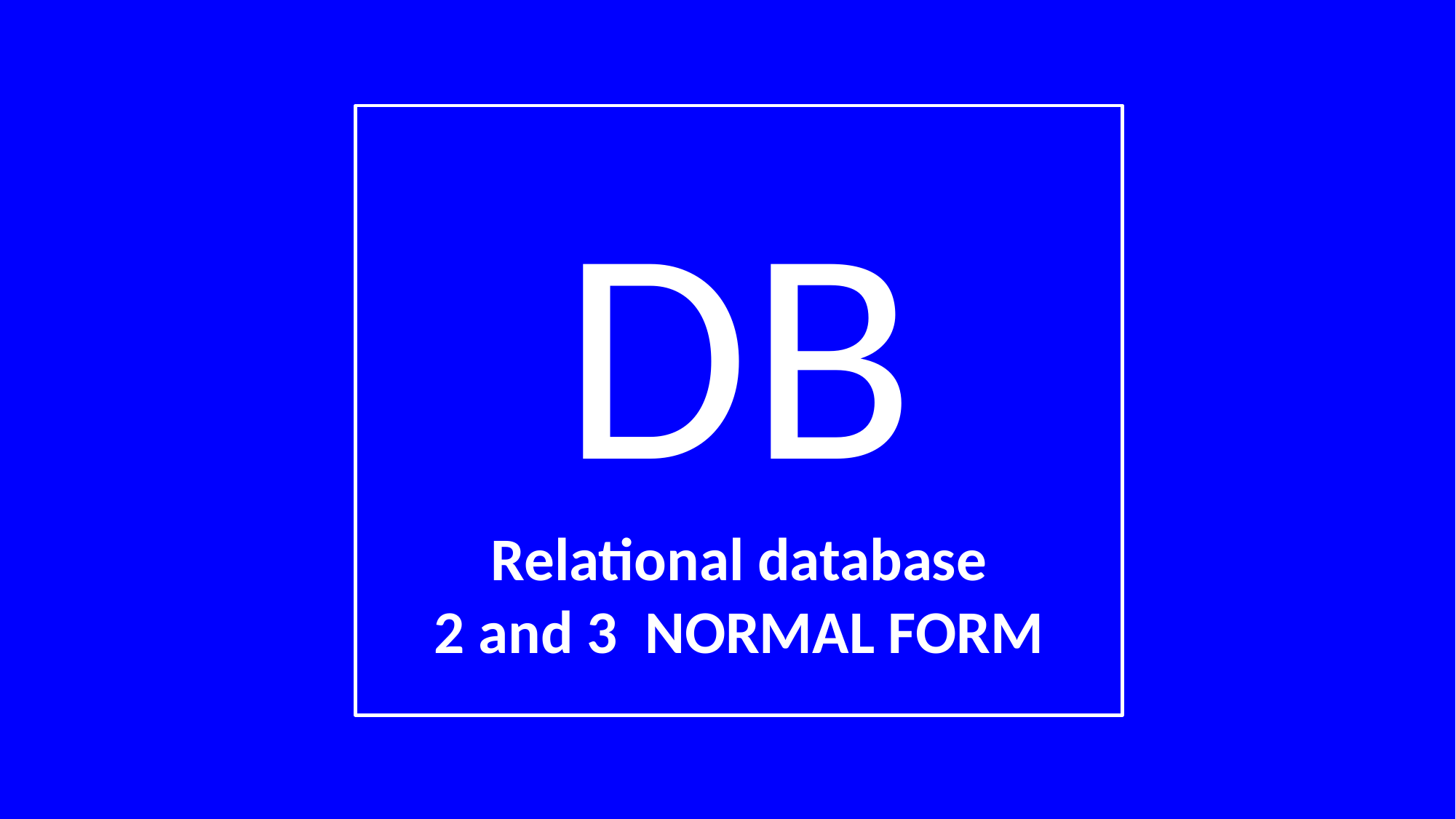

DB
Relational database
2 and 3  NORMAL FORM
1